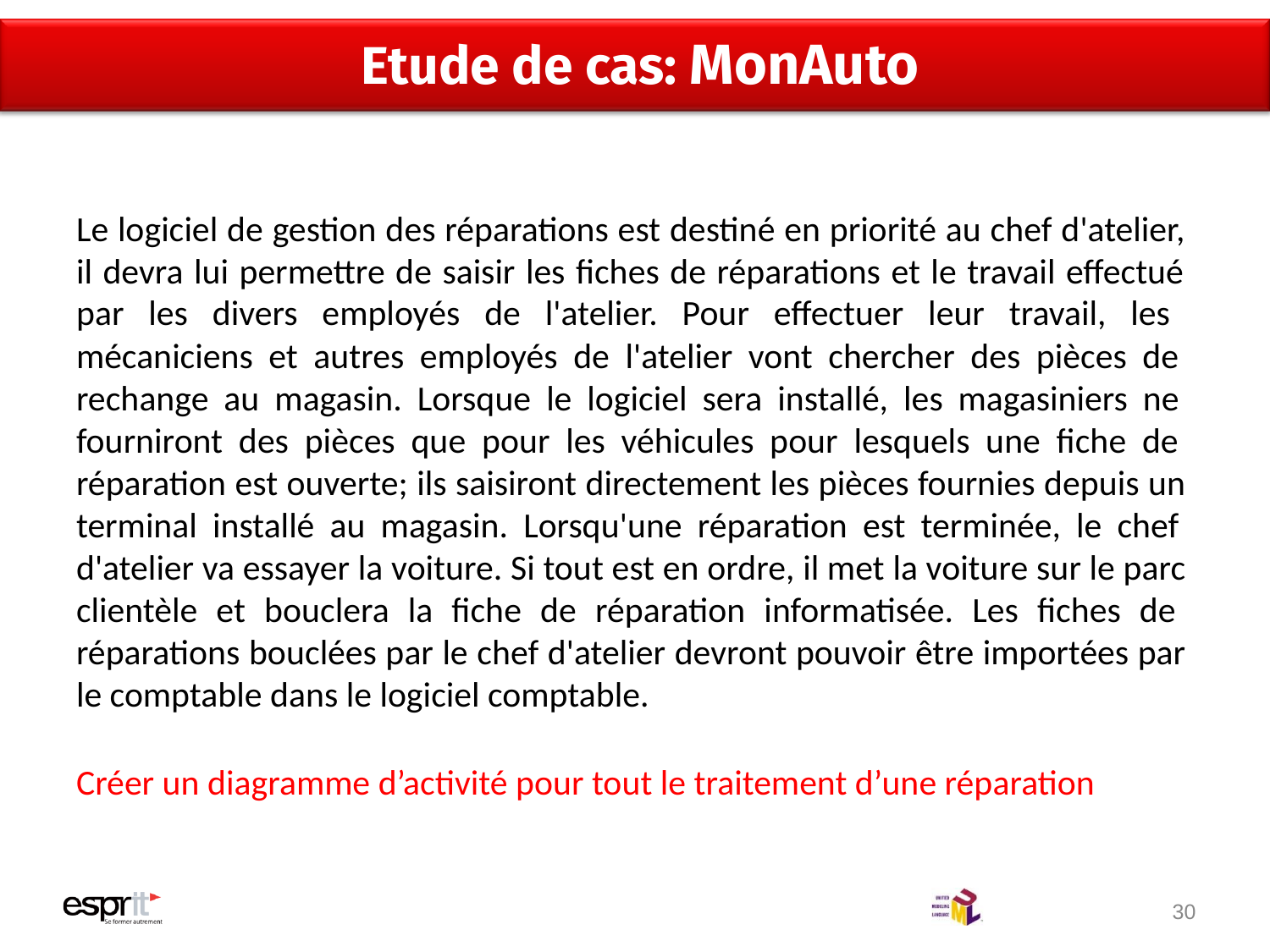

# Etude de cas: MonAuto
Le logiciel de gestion des réparations est destiné en priorité au chef d'atelier,  il devra lui permettre de saisir les fiches de réparations et le travail effectué  par les divers employés de l'atelier. Pour effectuer leur travail, les  mécaniciens et autres employés de l'atelier vont chercher des pièces de  rechange au magasin. Lorsque le logiciel sera installé, les magasiniers ne  fourniront des pièces que pour les véhicules pour lesquels une fiche de  réparation est ouverte; ils saisiront directement les pièces fournies depuis un  terminal installé au magasin. Lorsqu'une réparation est terminée, le chef  d'atelier va essayer la voiture. Si tout est en ordre, il met la voiture sur le parc  clientèle et bouclera la fiche de réparation informatisée. Les fiches de  réparations bouclées par le chef d'atelier devront pouvoir être importées par  le comptable dans le logiciel comptable.

Créer un diagramme d’activité pour tout le traitement d’une réparation

30